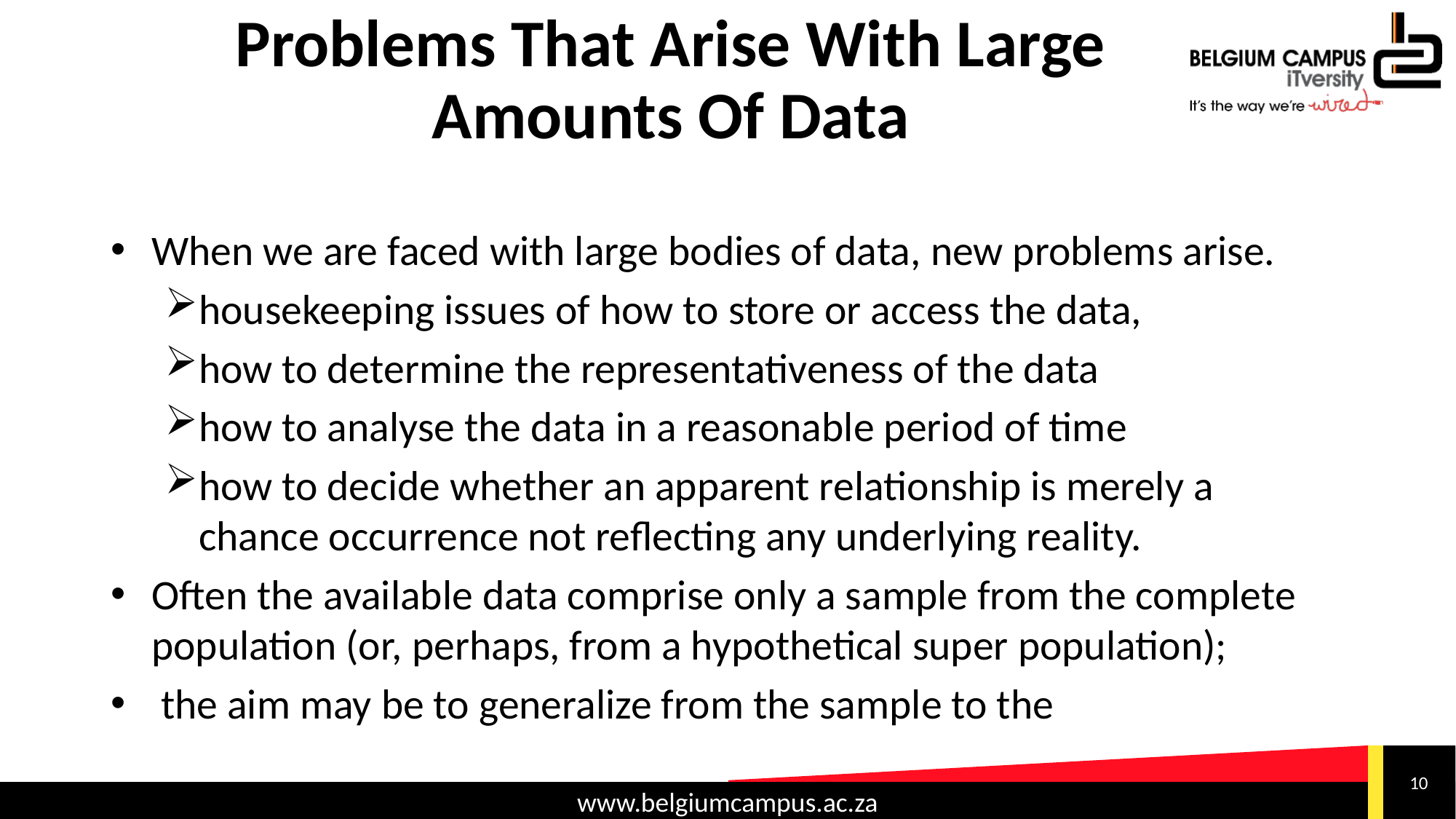

# Problems That Arise With Large Amounts Of Data
When we are faced with large bodies of data, new problems arise.
housekeeping issues of how to store or access the data,
how to determine the representativeness of the data
how to analyse the data in a reasonable period of time
how to decide whether an apparent relationship is merely a chance occurrence not reflecting any underlying reality.
Often the available data comprise only a sample from the complete population (or, perhaps, from a hypothetical super population);
 the aim may be to generalize from the sample to the